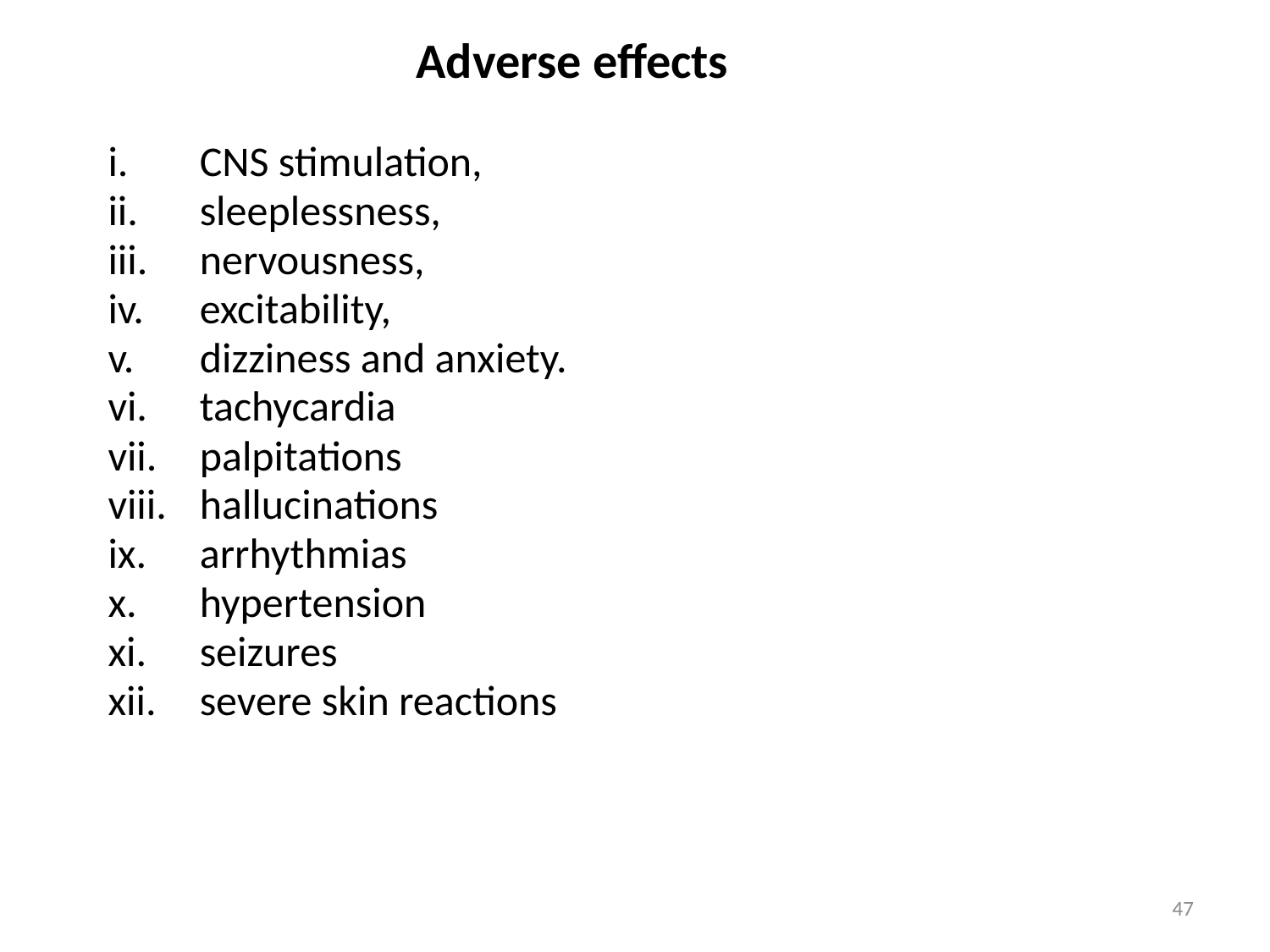

# Adverse effects
CNS stimulation,
sleeplessness,
nervousness,
excitability,
dizziness and anxiety.
tachycardia
palpitations
hallucinations
arrhythmias
hypertension
seizures
severe skin reactions

47